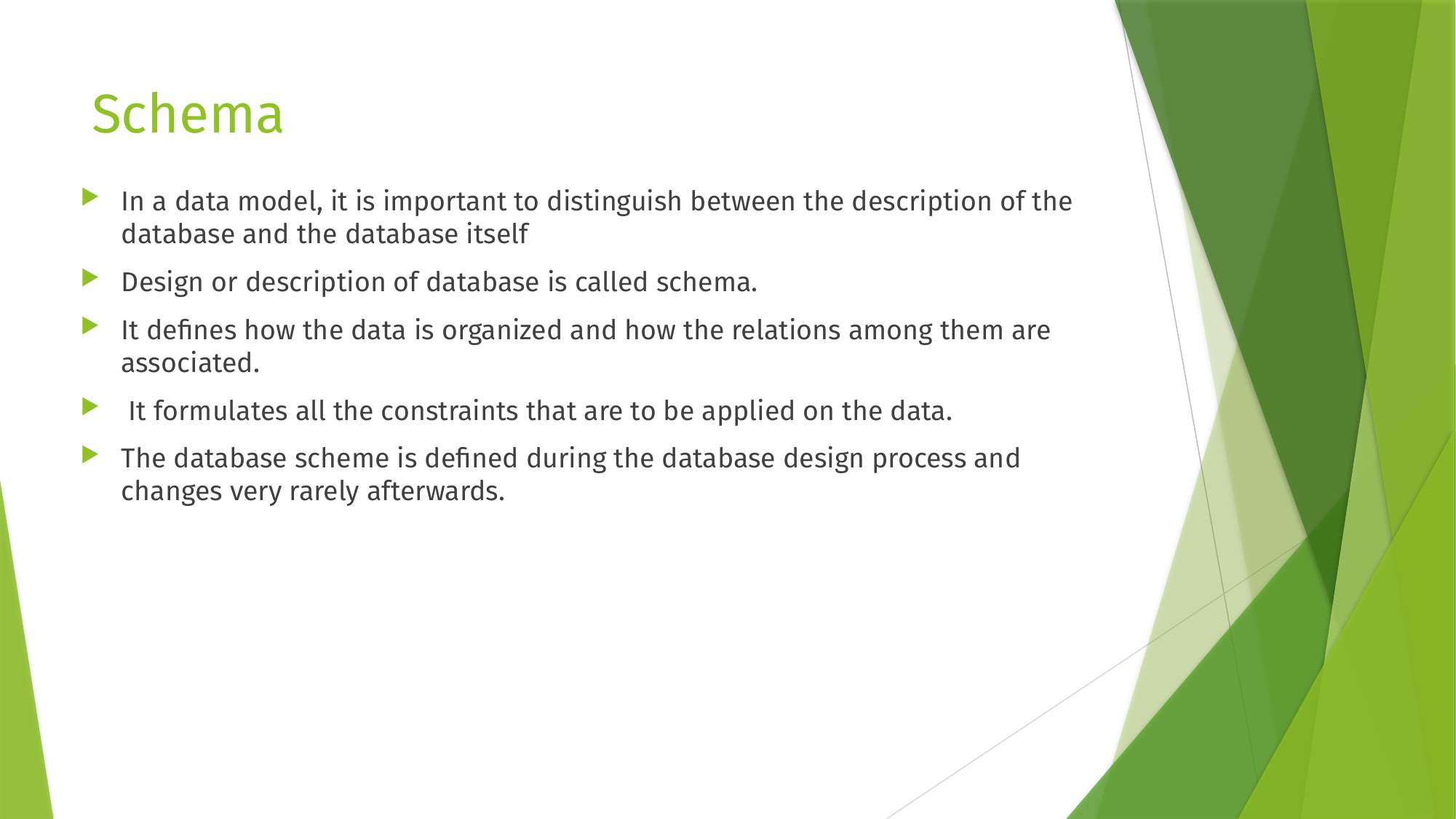

# Schema
In a data model, it is important to distinguish between the description of the database and the database itself
Design or description of database is called schema.
It defines how the data is organized and how the relations among them are associated.
 It formulates all the constraints that are to be applied on the data.
The database scheme is defined during the database design process and changes very rarely afterwards.